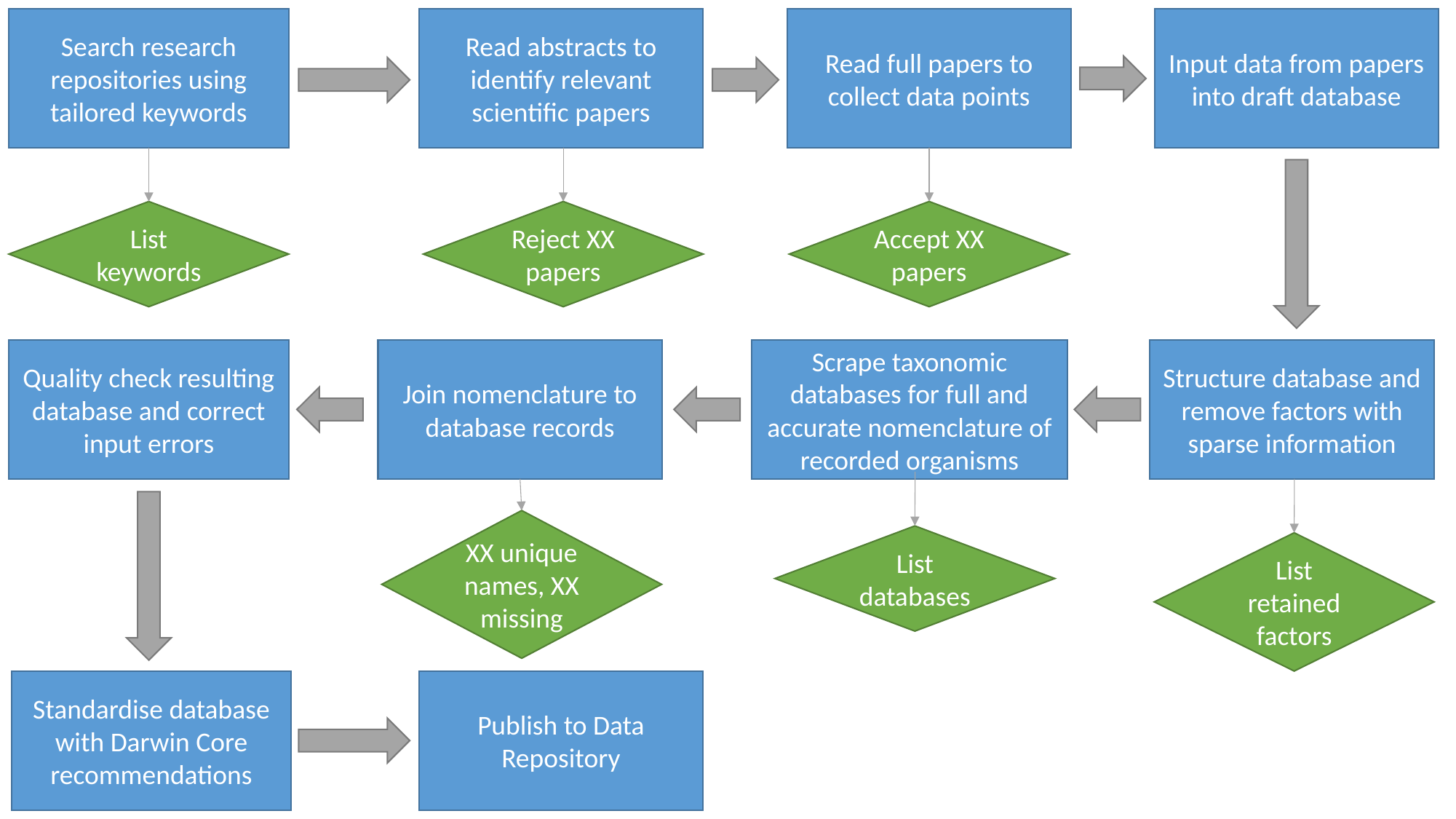

Read full papers to collect data points
Input data from papers into draft database
Read abstracts to identify relevant scientific papers
Search research repositories using tailored keywords

List keywords
Reject XX papers
Accept XX papers

Join nomenclature to database records
Scrape taxonomic databases for full and accurate nomenclature of recorded organisms
Quality check resulting database and correct input errors
Structure database and remove factors with sparse information

XX unique names, XX missing
List databases
List retained factors

Standardise database with Darwin Core recommendations
Publish to Data Repository